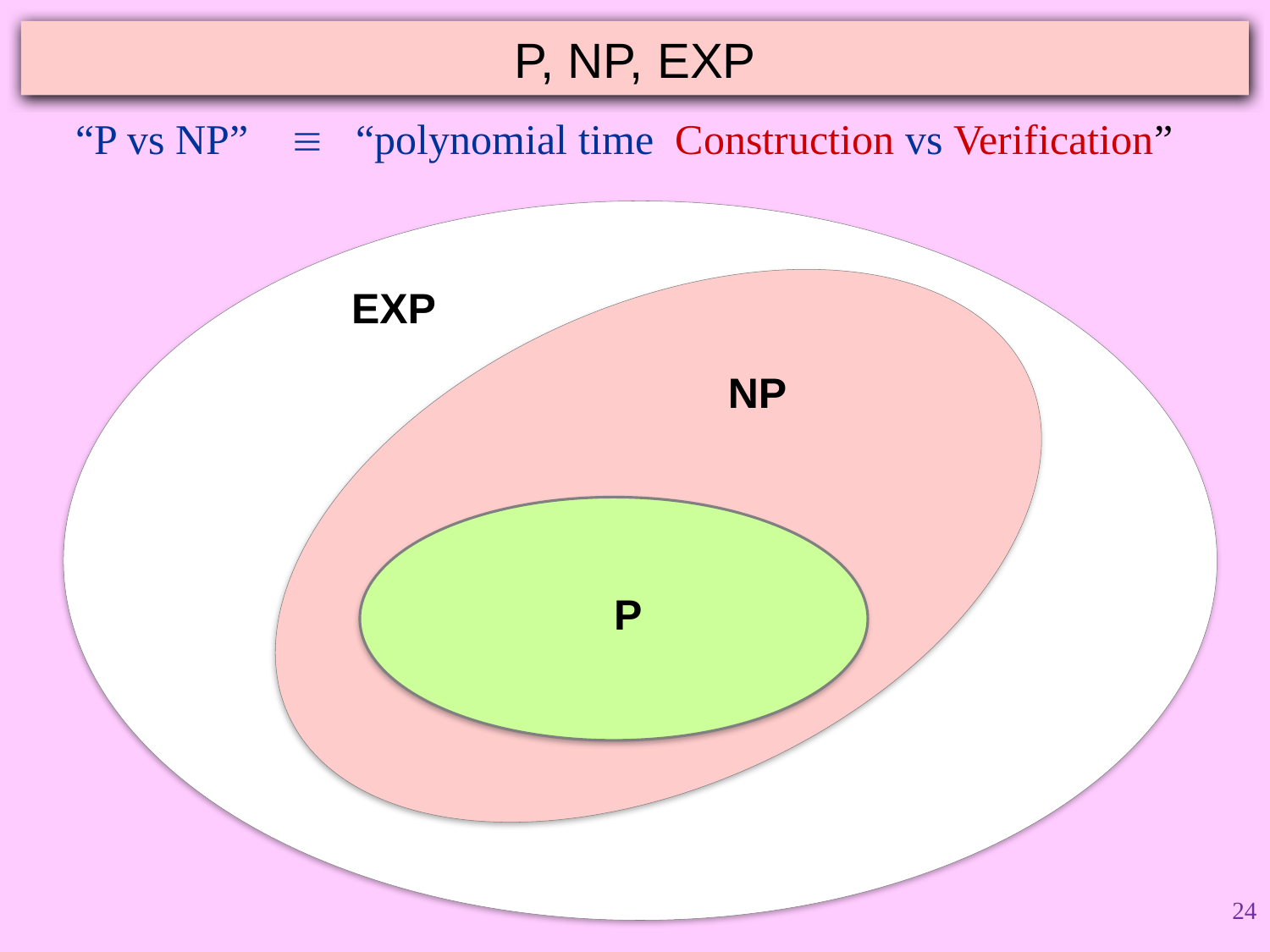

# P, NP, EXP
“P vs NP”    ≡   “polynomial time  Construction vs Verification”

EXP

NP

P
24